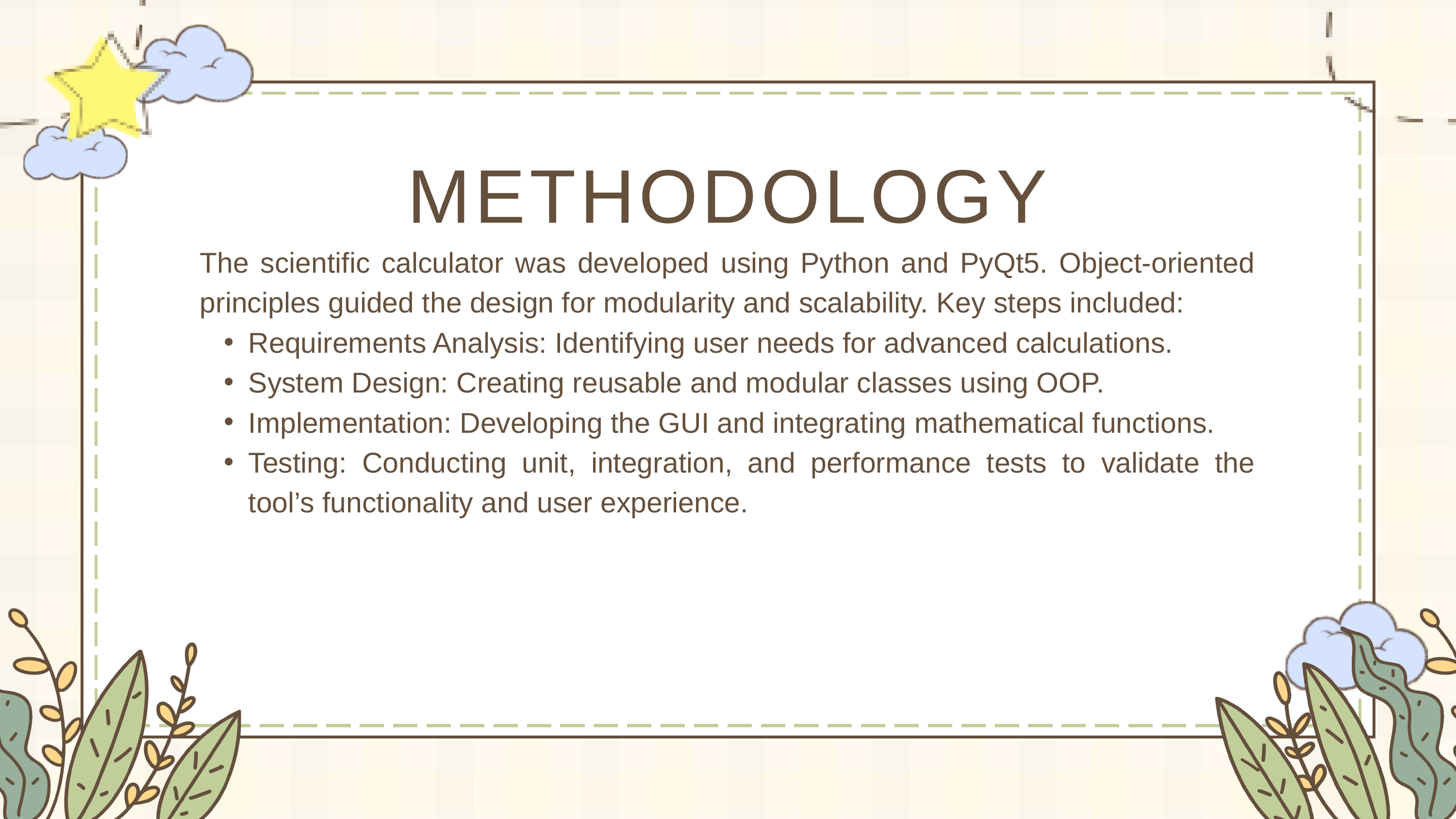

METHODOLOGY
The scientific calculator was developed using Python and PyQt5. Object-oriented principles guided the design for modularity and scalability. Key steps included:
Requirements Analysis: Identifying user needs for advanced calculations.
System Design: Creating reusable and modular classes using OOP.
Implementation: Developing the GUI and integrating mathematical functions.
Testing: Conducting unit, integration, and performance tests to validate the tool’s functionality and user experience.